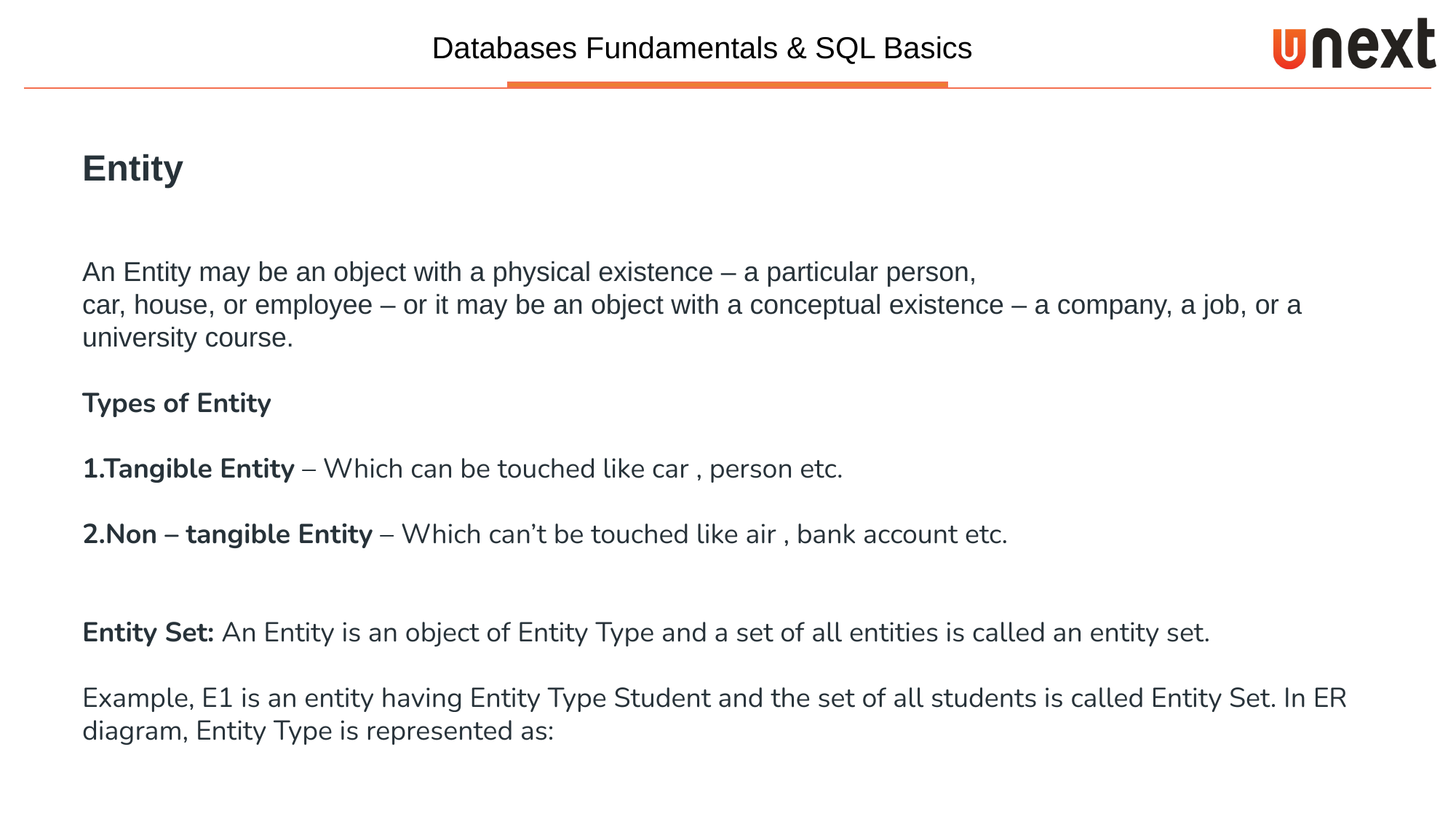

Entity

An Entity may be an object with a physical existence – a particular person,
car, house, or employee – or it may be an object with a conceptual existence – a company, a job, or a
university course.

Types of Entity

1.Tangible Entity – Which can be touched like car , person etc.

2.Non – tangible Entity – Which can’t be touched like air , bank account etc.

Entity Set: An Entity is an object of Entity Type and a set of all entities is called an entity set.

Example, E1 is an entity having Entity Type Student and the set of all students is called Entity Set. In ER diagram, Entity Type is represented as: